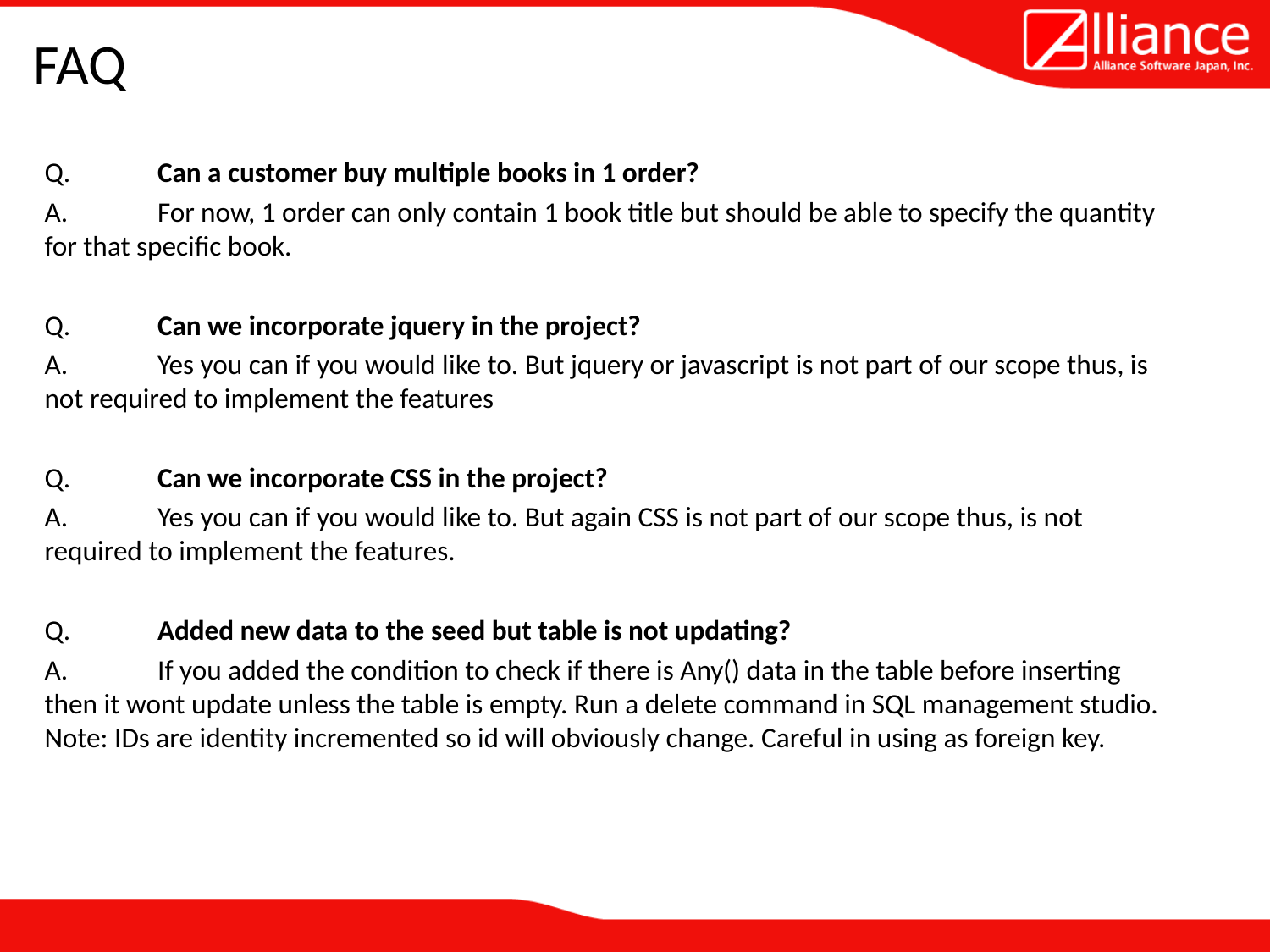

# FAQ
Q.	Can a customer buy multiple books in 1 order?
A.	For now, 1 order can only contain 1 book title but should be able to specify the quantity for that specific book.

Q.	Can we incorporate jquery in the project?
A.	Yes you can if you would like to. But jquery or javascript is not part of our scope thus, is not required to implement the features

Q.	Can we incorporate CSS in the project?
A.	Yes you can if you would like to. But again CSS is not part of our scope thus, is not required to implement the features.

Q.	Added new data to the seed but table is not updating?
A.	If you added the condition to check if there is Any() data in the table before inserting then it wont update unless the table is empty. Run a delete command in SQL management studio. Note: IDs are identity incremented so id will obviously change. Careful in using as foreign key.